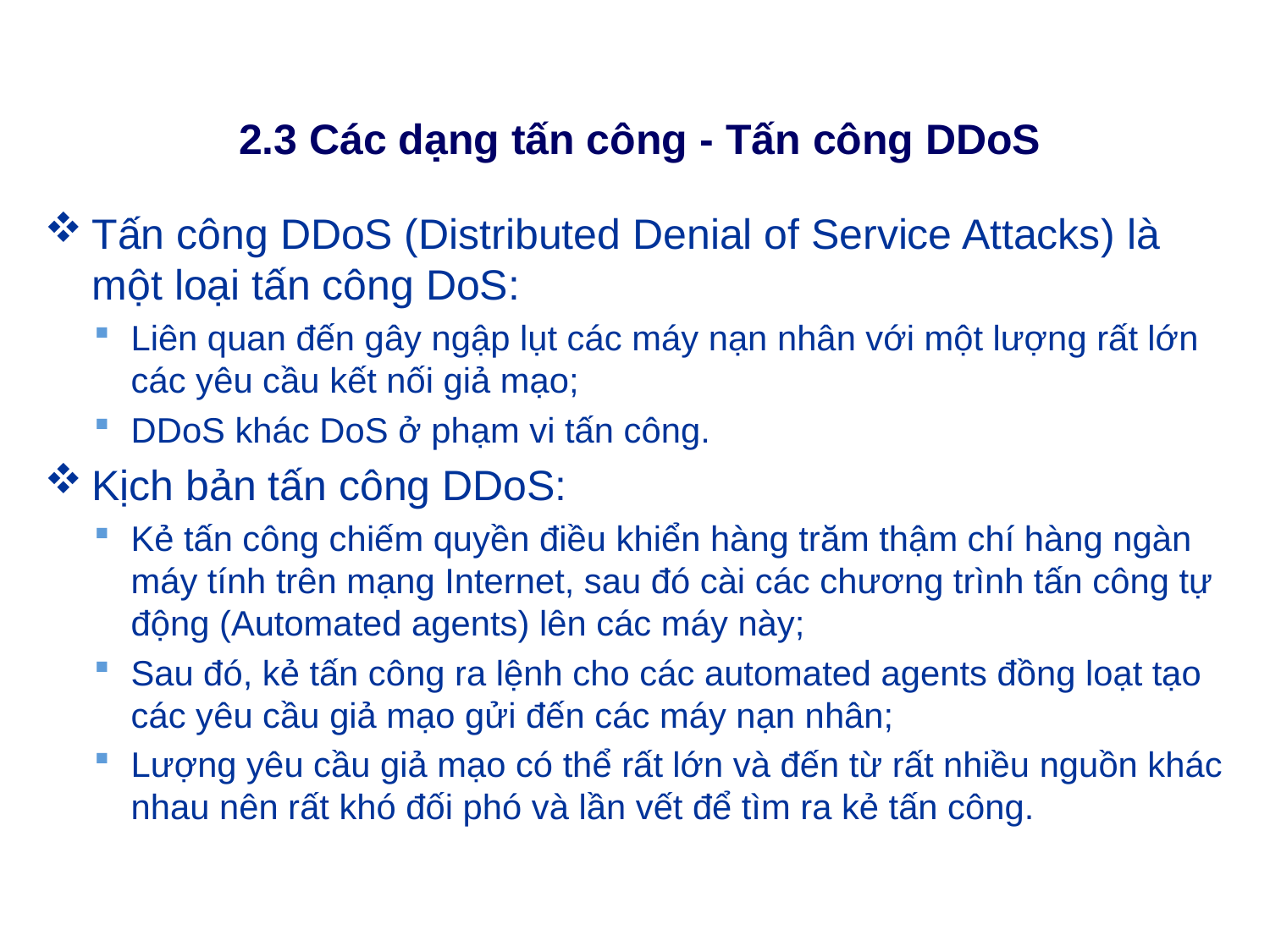

# 2.3 Các dạng tấn công - Tấn công DDoS
Tấn công DDoS (Distributed Denial of Service Attacks) là một loại tấn công DoS:
Liên quan đến gây ngập lụt các máy nạn nhân với một lượng rất lớn các yêu cầu kết nối giả mạo;
DDoS khác DoS ở phạm vi tấn công.
Kịch bản tấn công DDoS:
Kẻ tấn công chiếm quyền điều khiển hàng trăm thậm chí hàng ngàn máy tính trên mạng Internet, sau đó cài các chương trình tấn công tự động (Automated agents) lên các máy này;
Sau đó, kẻ tấn công ra lệnh cho các automated agents đồng loạt tạo các yêu cầu giả mạo gửi đến các máy nạn nhân;
Lượng yêu cầu giả mạo có thể rất lớn và đến từ rất nhiều nguồn khác nhau nên rất khó đối phó và lần vết để tìm ra kẻ tấn công.